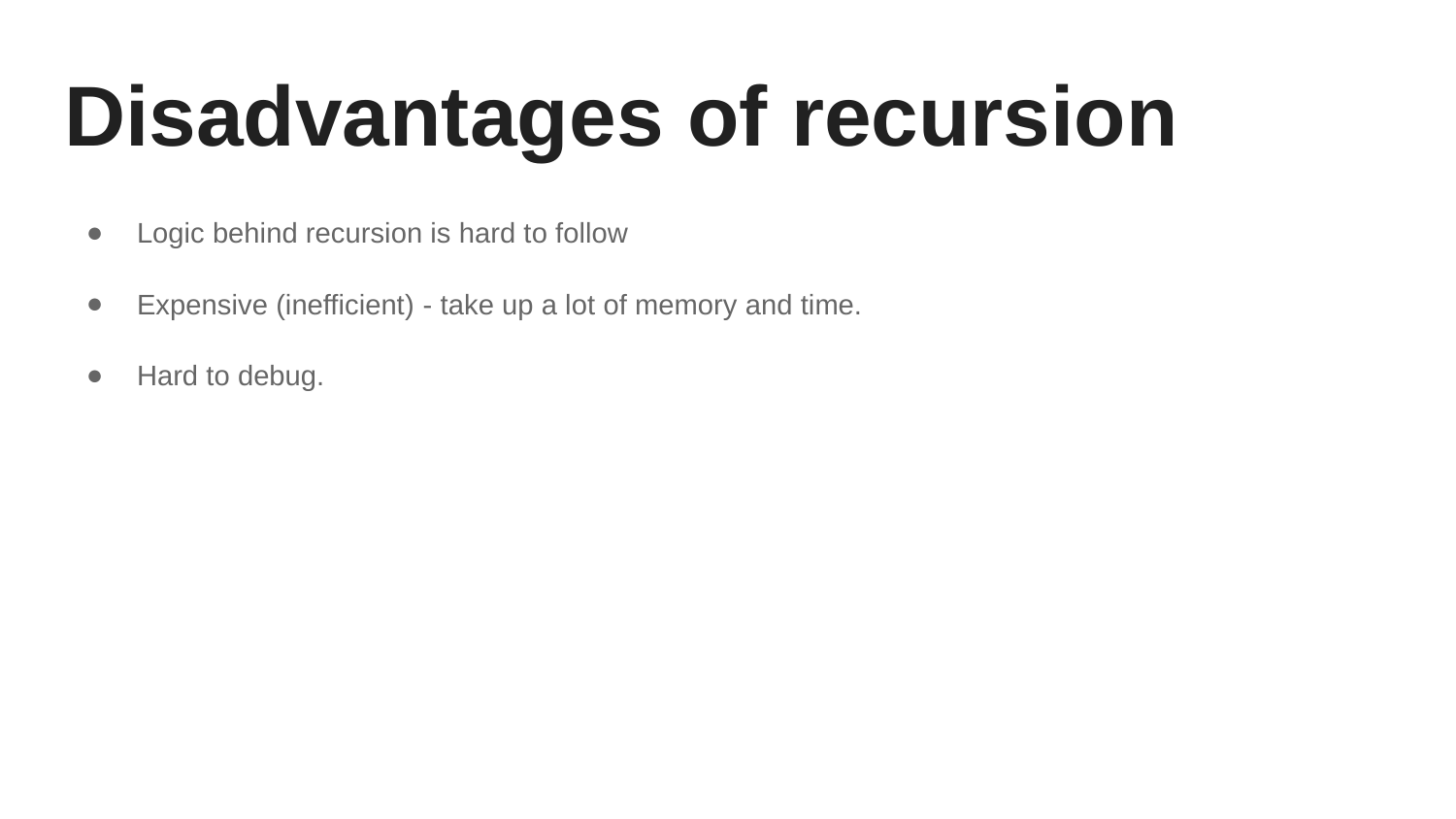

# Disadvantages of recursion
Logic behind recursion is hard to follow
Expensive (inefficient) - take up a lot of memory and time.
Hard to debug.